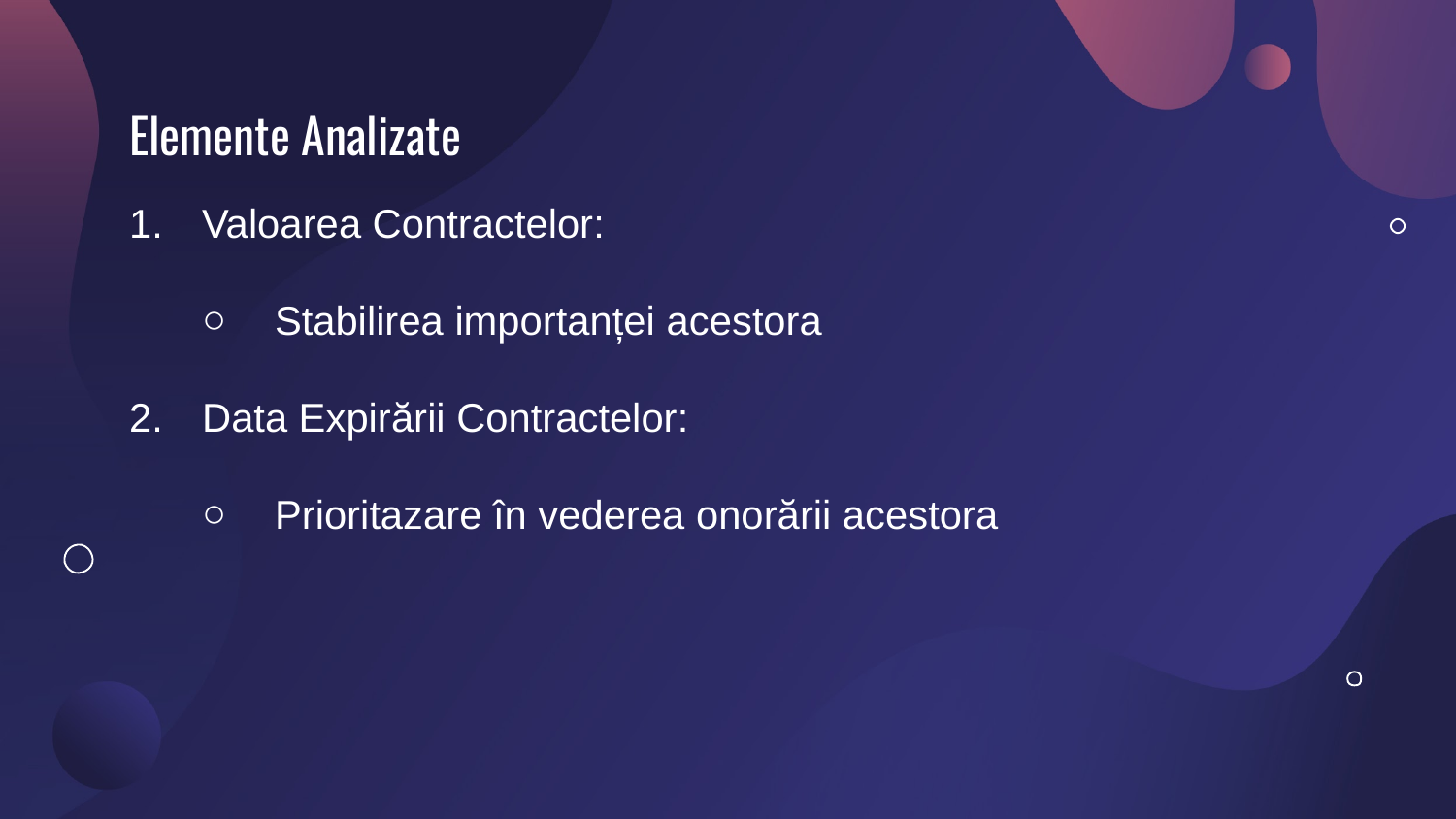

# Elemente Analizate
Valoarea Contractelor:

Stabilirea importanței acestora

Data Expirării Contractelor:

Prioritazare în vederea onorării acestora